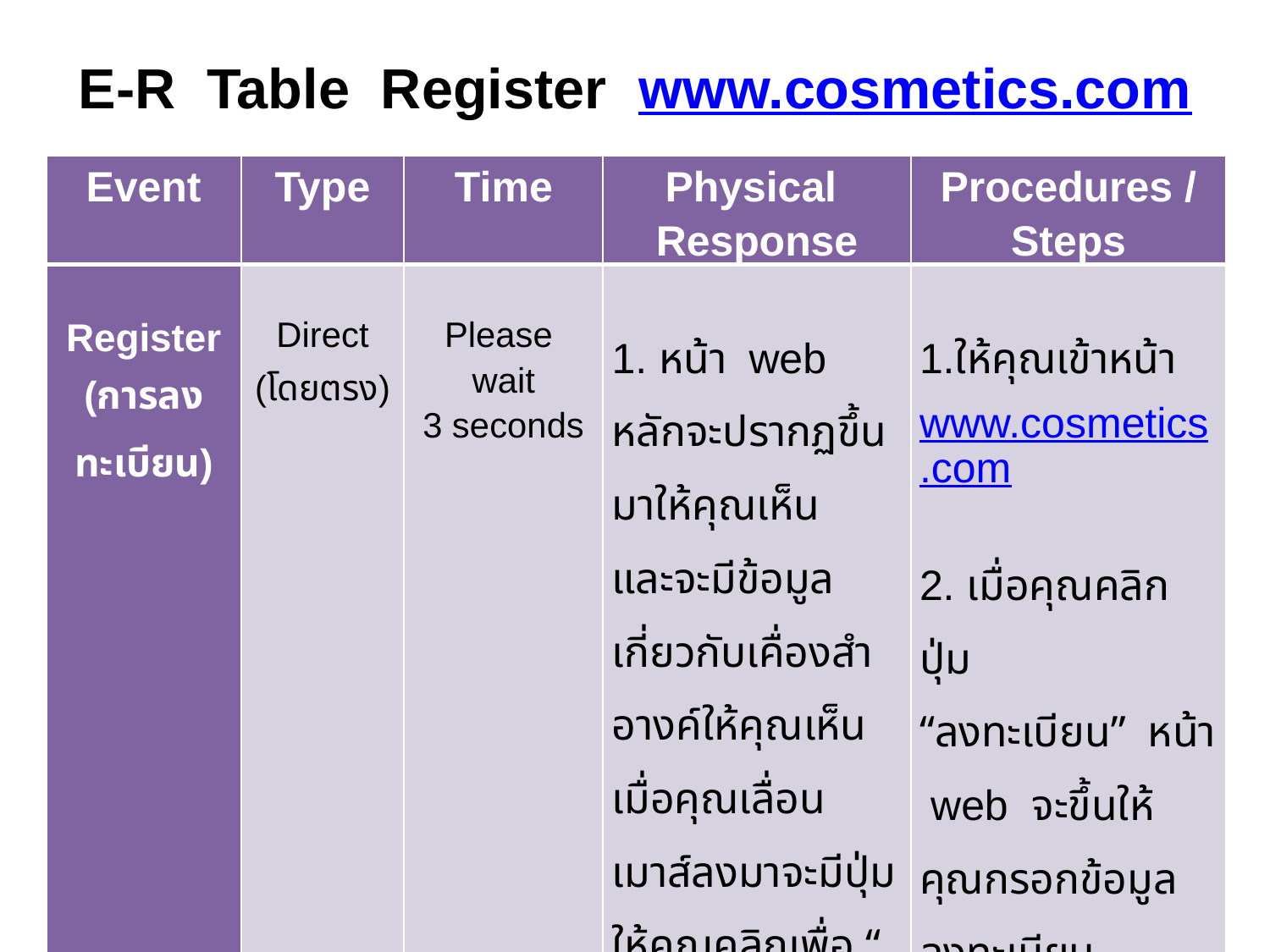

E-R  Table  Register  www.cosmetics.com
| Event | Type | Time | Physical Response | Procedures / Steps |
| --- | --- | --- | --- | --- |
| Register (การลงทะเบียน) | Direct (โดยตรง) | Please wait 3 seconds | 1. หน้า web หลักจะปรากฏขึ้นมาให้คุณเห็น และจะมีข้อมูลเกี่ยวกับเคื่องสำอางค์ให้คุณเห็น เมื่อคุณเลื่อนเมาส์ลงมาจะมีปุ่มให้คุณคลิกเพื่อ “ลงทะเบียน” 2. เมื่อกรอกข้อมูลเสร็จ ด้านล่างจะมีปุ่มกด ขึ้นว่า “Submit” | 1.ให้คุณเข้าหน้า www.cosmetics.com 2. เมื่อคุณคลิกปุ่ม “ลงทะเบียน” หน้า web จะขึ้นให้คุณกรอกข้อมูลลงทะเบียน 3. ให้คุณคลิก “Submit” |